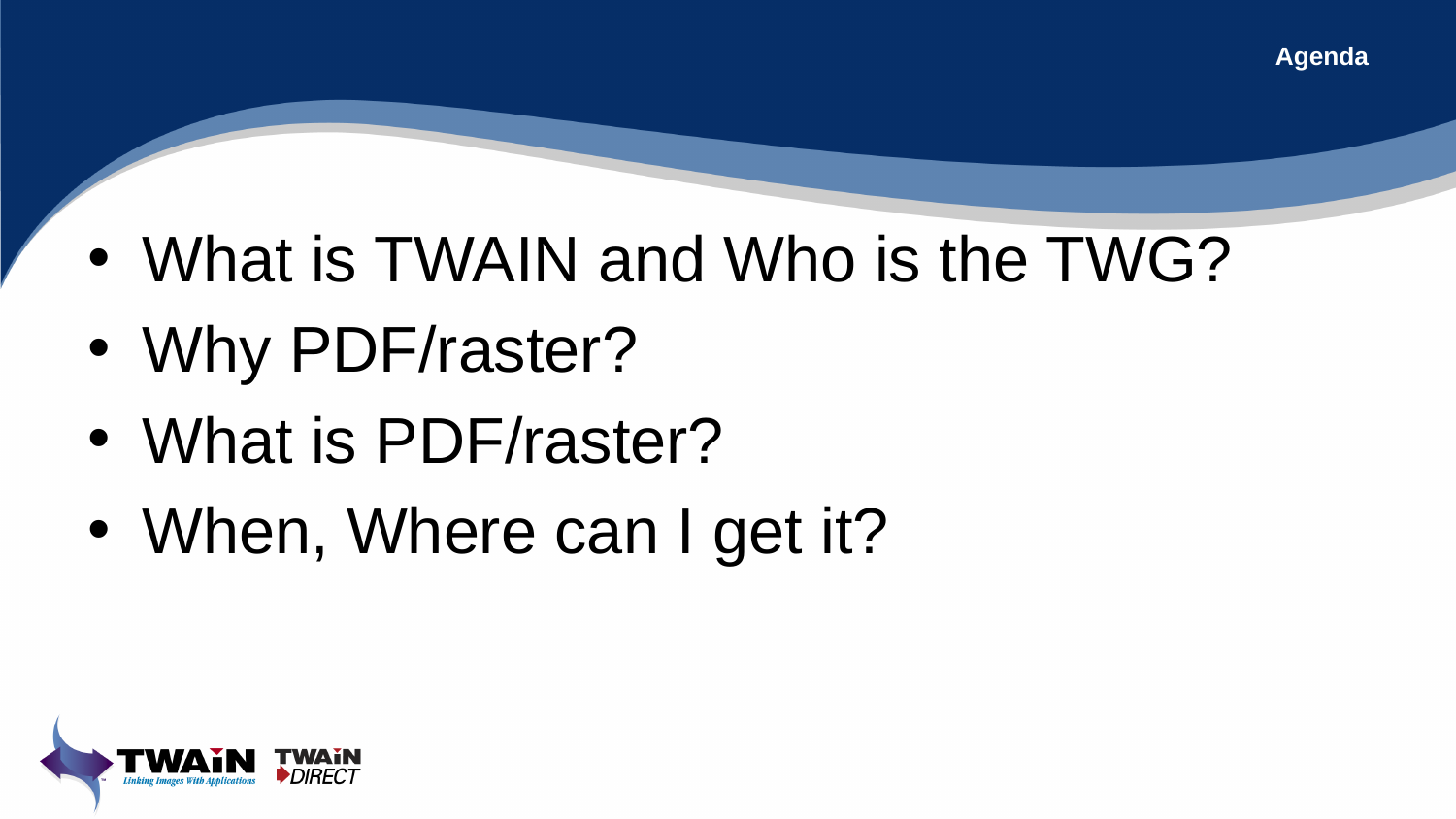

# Agenda
What is TWAIN and Who is the TWG?
Why PDF/raster?
What is PDF/raster?
When, Where can I get it?